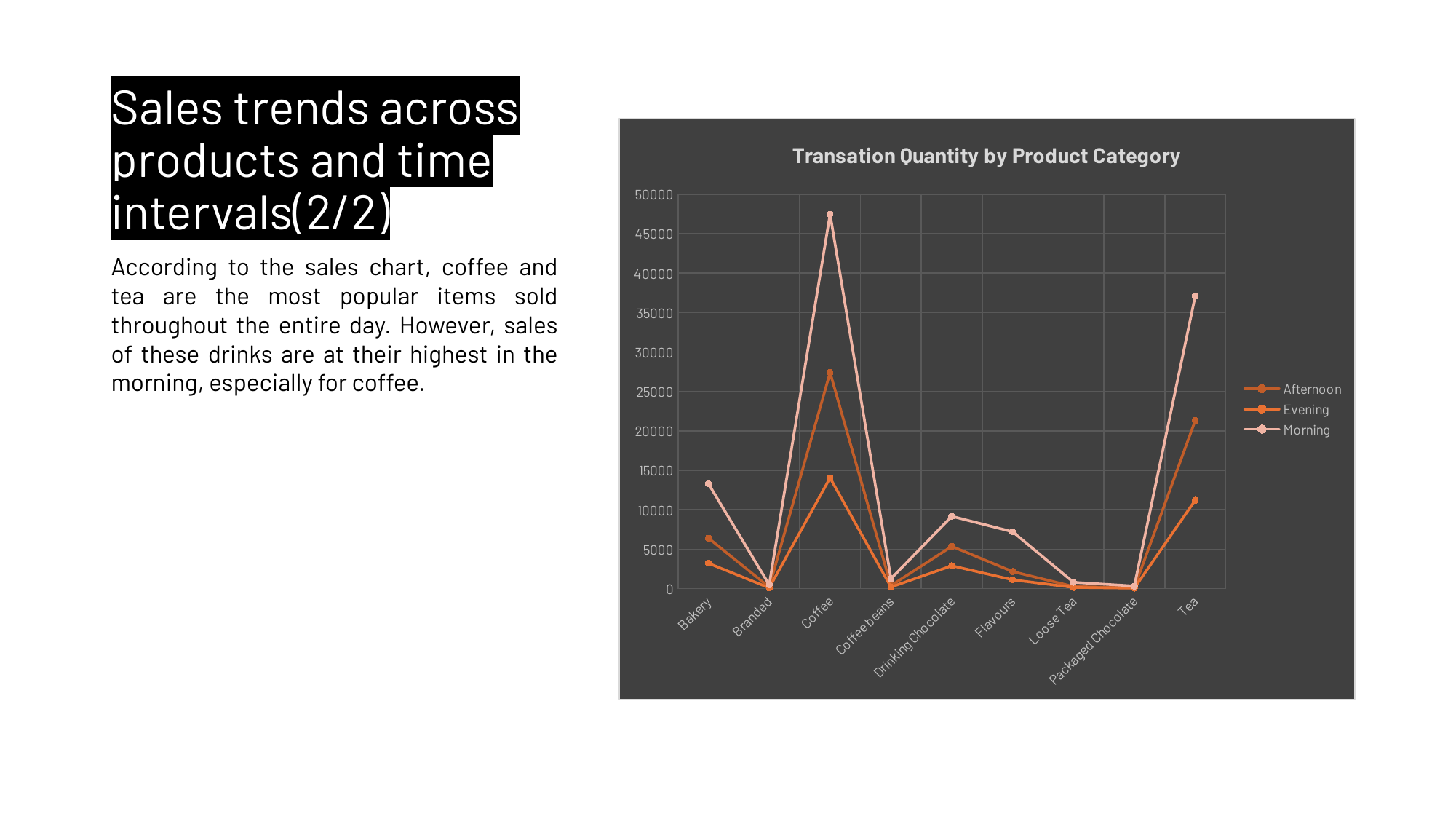

# Sales trends across products and time intervals(2/2)

### Chart: Transation Quantity by Product Category

| Category | Afternoon | Evening | Morning |
|---|---|---|---|
| Bakery | 6408.0 | 3217.0 | 13300.0 |
| Branded | 190.0 | 96.0 | 490.0 |
| Coffee | 27396.0 | 14040.0 | 47477.0 |
| Coffee beans | 373.0 | 197.0 | 1258.0 |
| Drinking Chocolate | 5358.0 | 2898.0 | 9176.0 |
| Flavours | 2164.0 | 1120.0 | 7209.0 |
| Loose Tea | 262.0 | 151.0 | 797.0 |
| Packaged Chocolate | 106.0 | 59.0 | 322.0 |
| Tea | 21306.0 | 11205.0 | 37060.0 |
According to the sales chart, coffee and tea are the most popular items sold throughout the entire day. However, sales of these drinks are at their highest in the morning, especially for coffee.